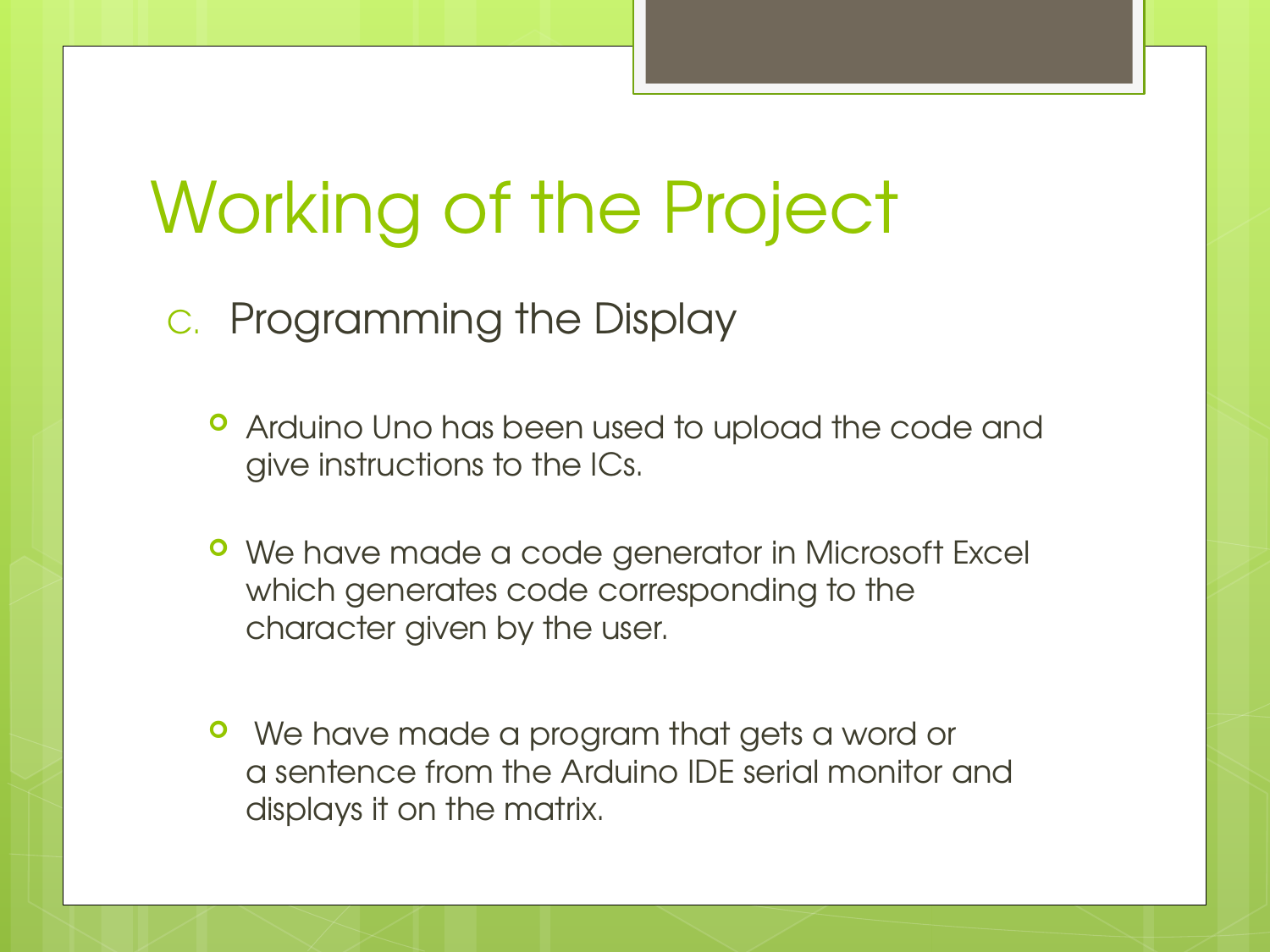

# Working of the Project
Programming the Display

Arduino Uno has been used to upload the code and give instructions to the ICs.

We have made a code generator in Microsoft Excel which generates code corresponding to the character given by the user.

 We have made a program that gets a word or a sentence from the Arduino IDE serial monitor and displays it on the matrix.